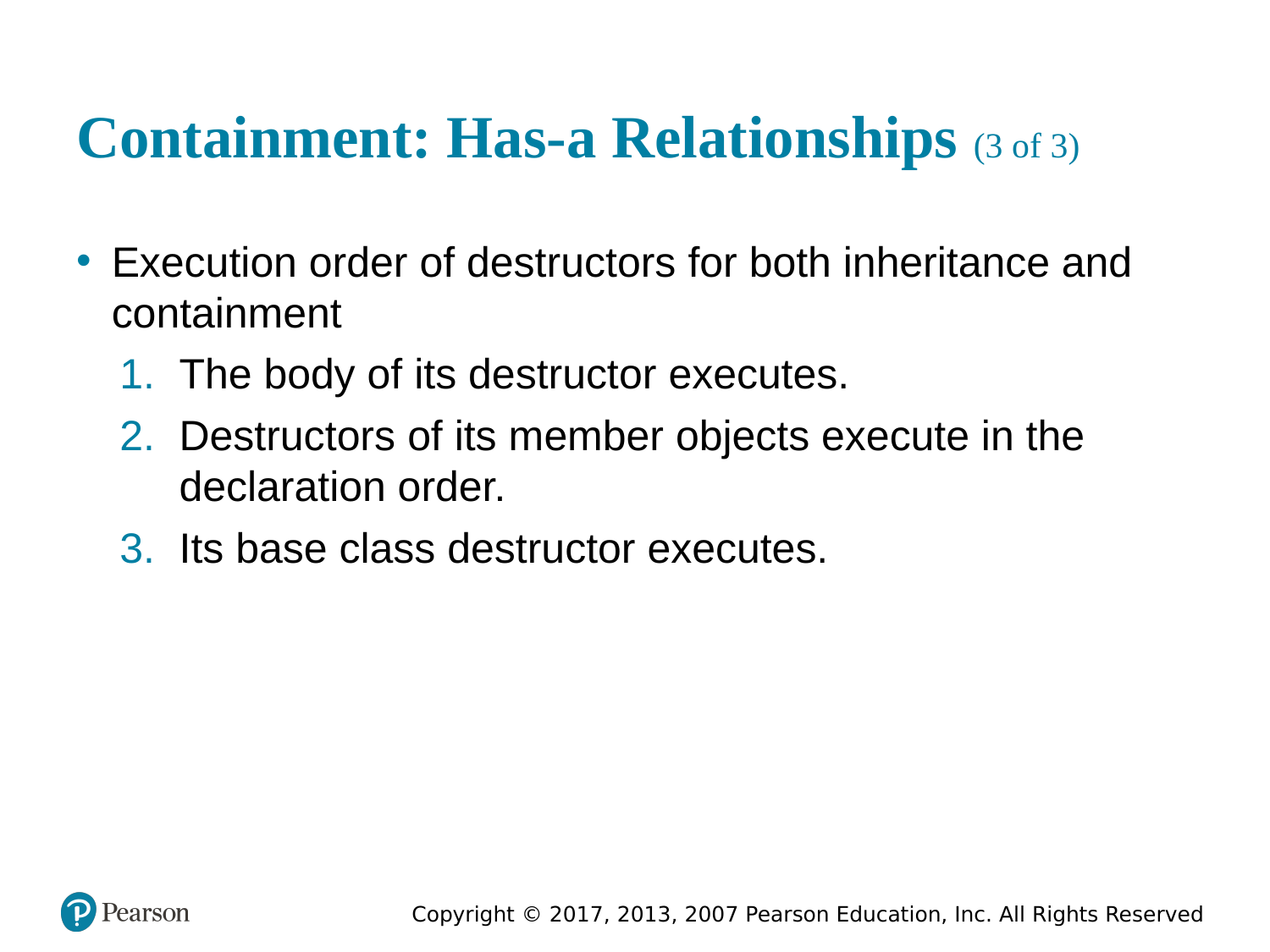

# Containment: Has-a Relationships (3 of 3)
Execution order of destructors for both inheritance and containment
The body of its destructor executes.
Destructors of its member objects execute in the declaration order.
Its base class destructor executes.